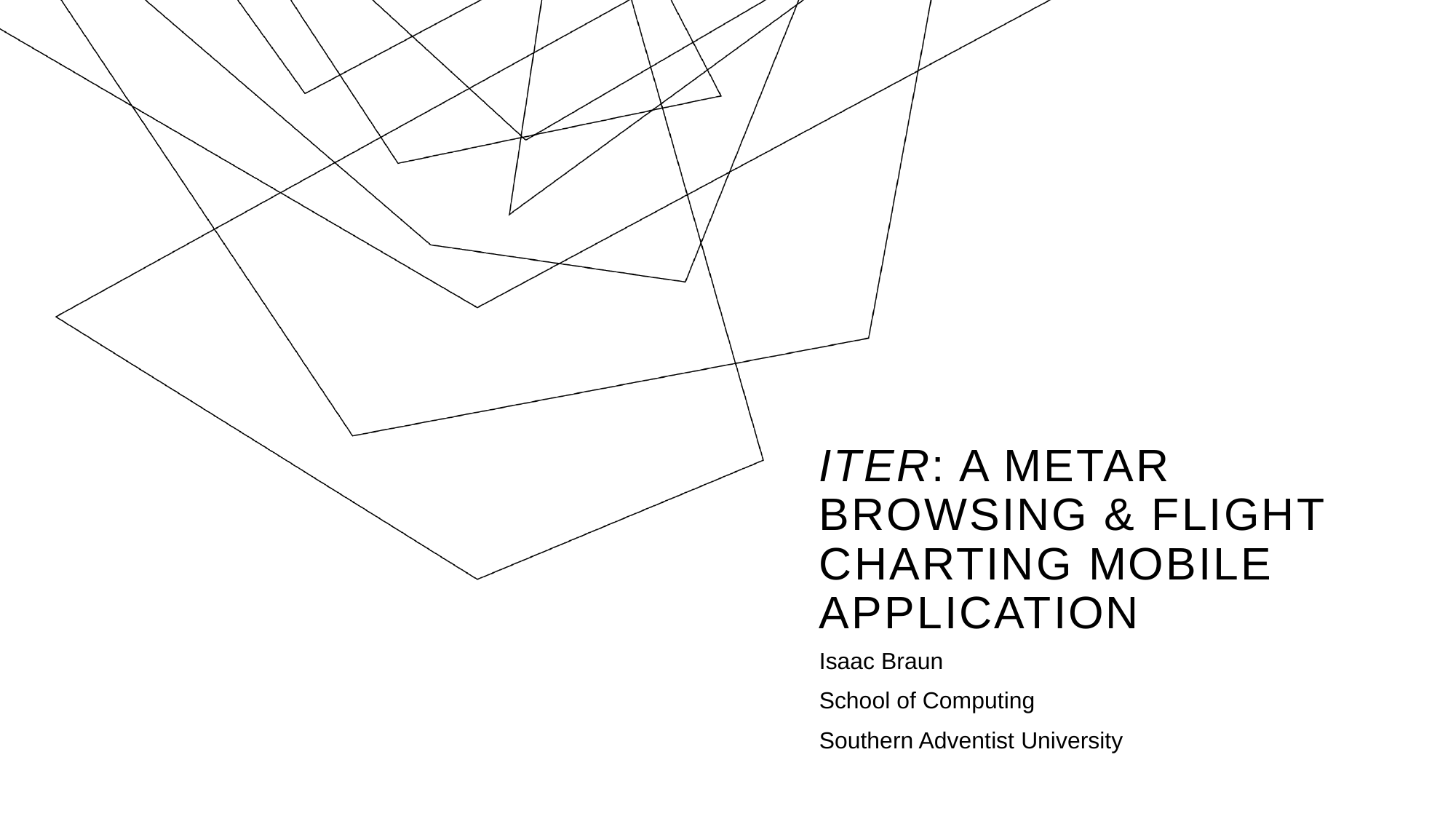

# Iter: A METAR Browsing & Flight Charting Mobile Application
Isaac Braun
School of Computing
Southern Adventist University